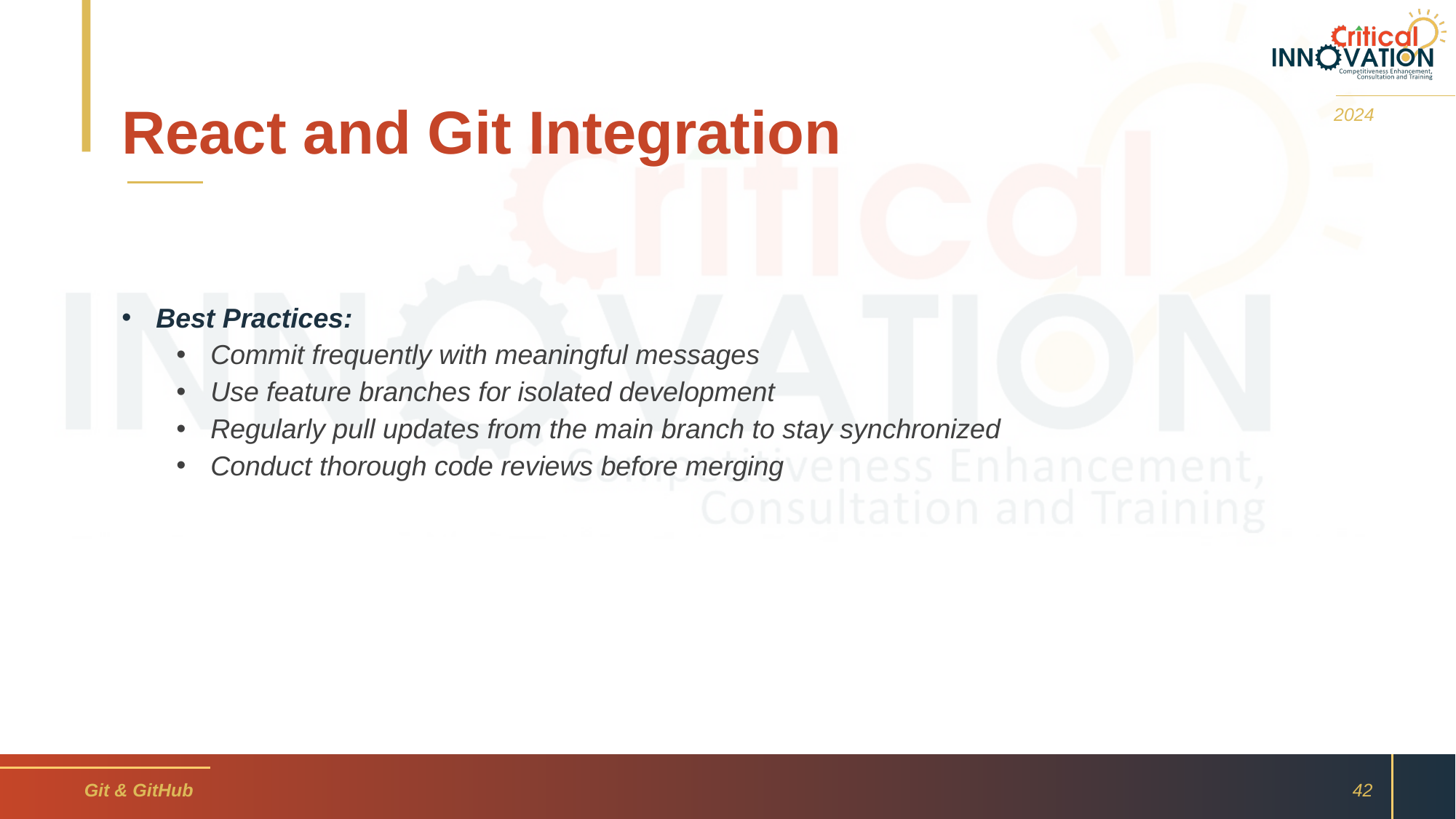

# React and Git Integration
2024

Best Practices:
Commit frequently with meaningful messages
Use feature branches for isolated development
Regularly pull updates from the main branch to stay synchronized
Conduct thorough code reviews before merging
Git & GitHub
42